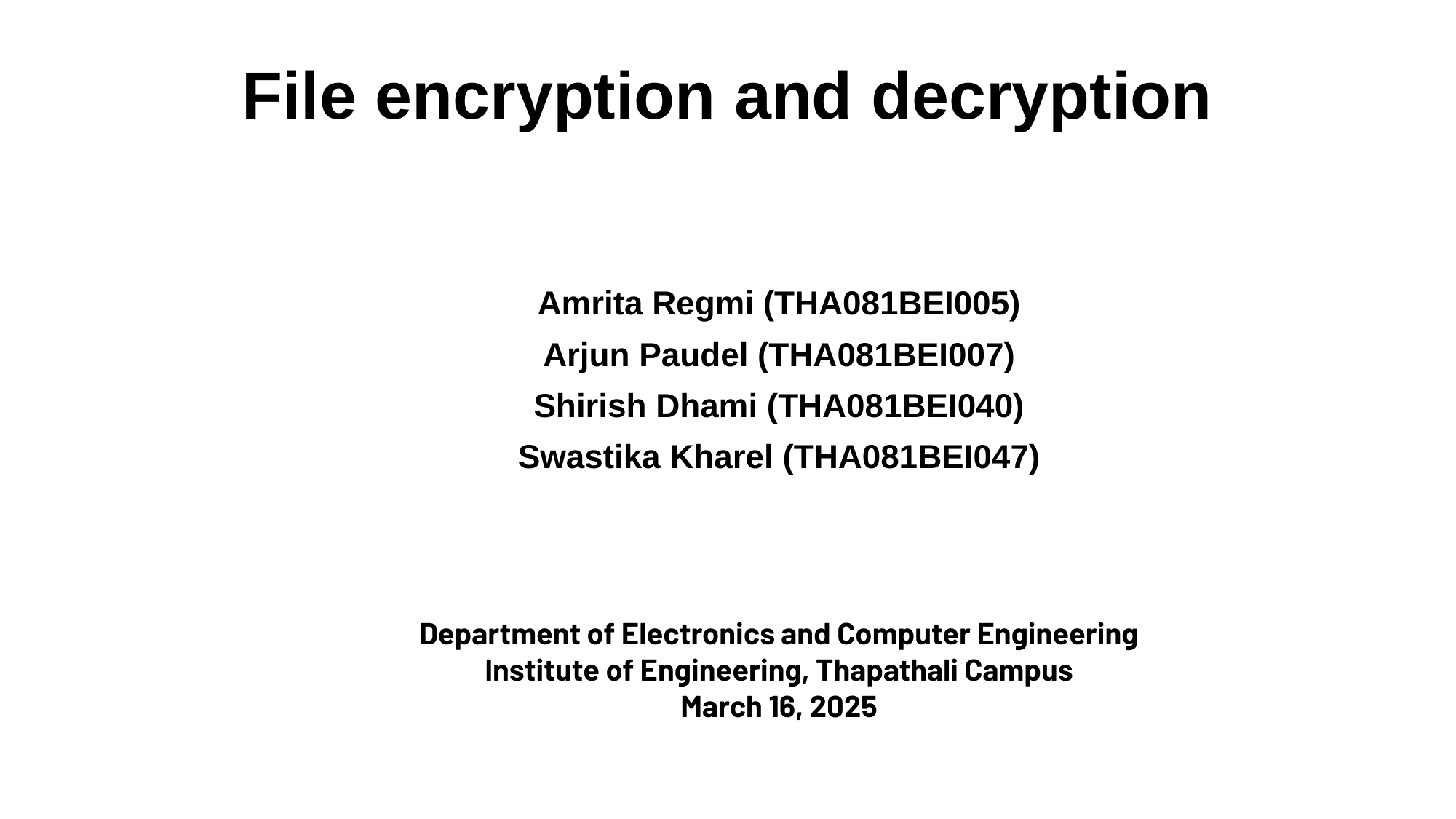

# File encryption and decryption

Amrita Regmi (THA081BEI005)
Arjun Paudel (THA081BEI007)
Shirish Dhami (THA081BEI040)
Swastika Kharel (THA081BEI047)

Department of Electronics and Computer Engineering
Institute of Engineering, Thapathali Campus
March 16, 2025